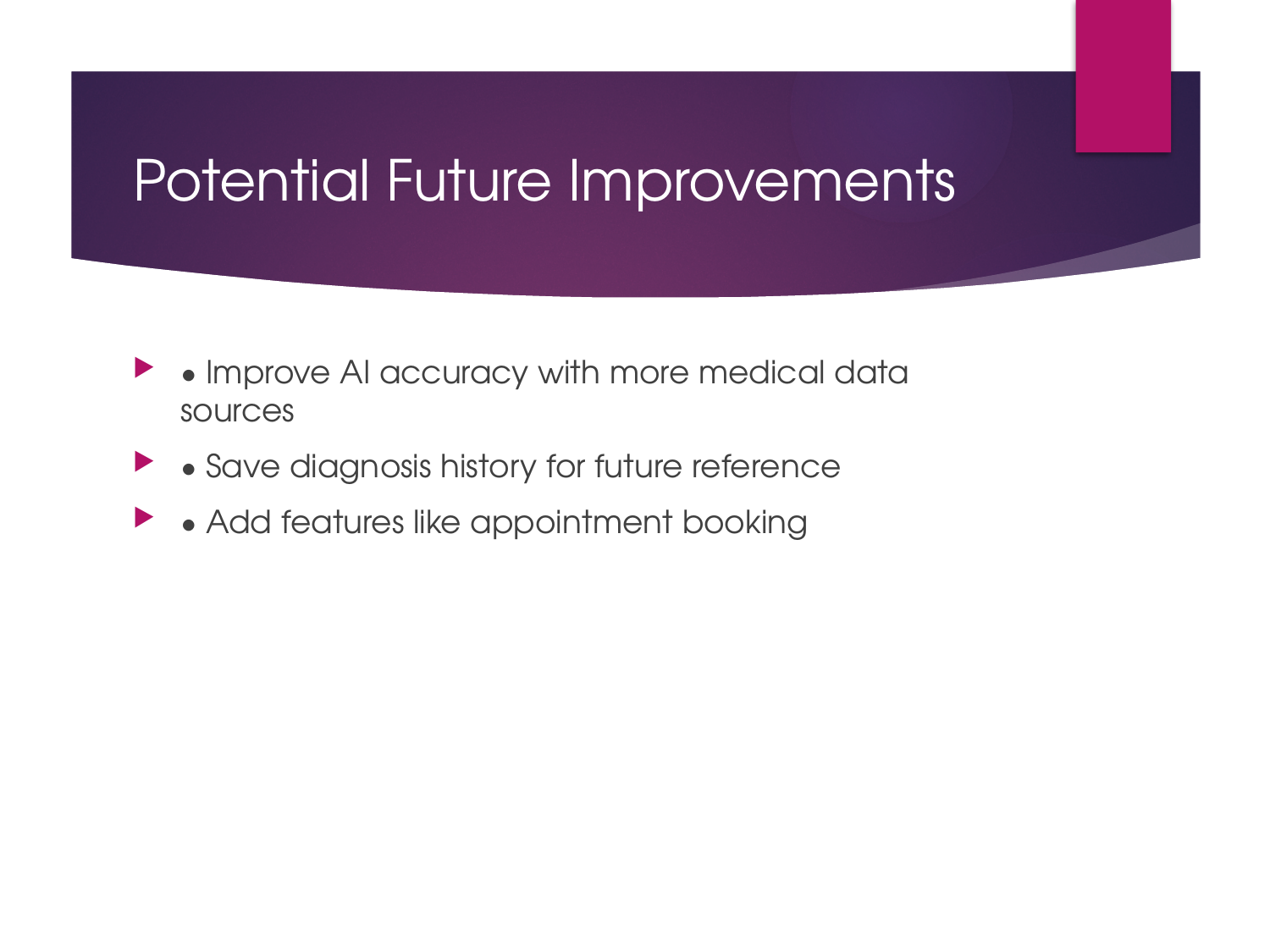

# Potential Future Improvements
• Improve AI accuracy with more medical data sources
• Save diagnosis history for future reference
• Add features like appointment booking